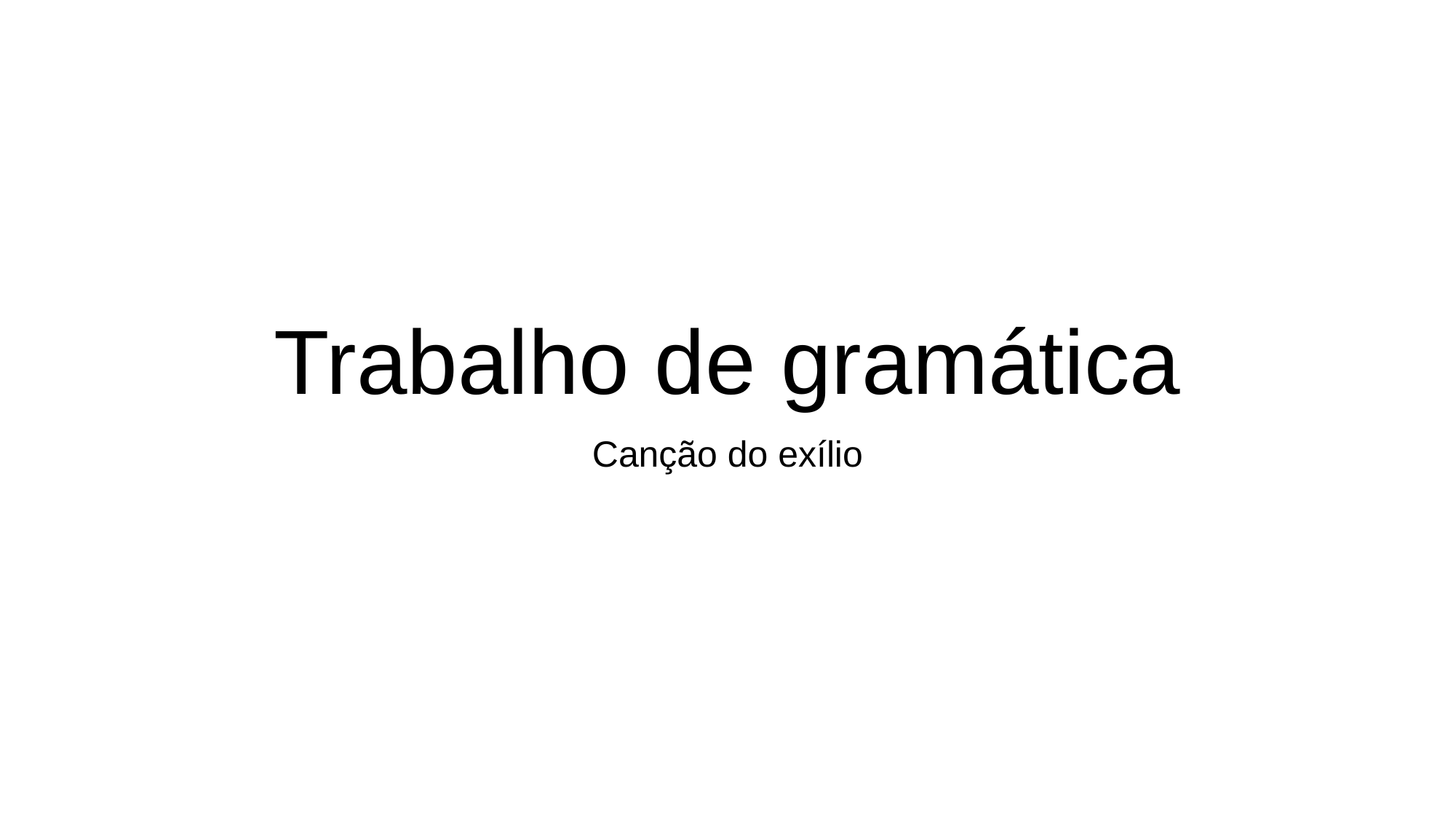

# Trabalho de gramática
Canção do exílio